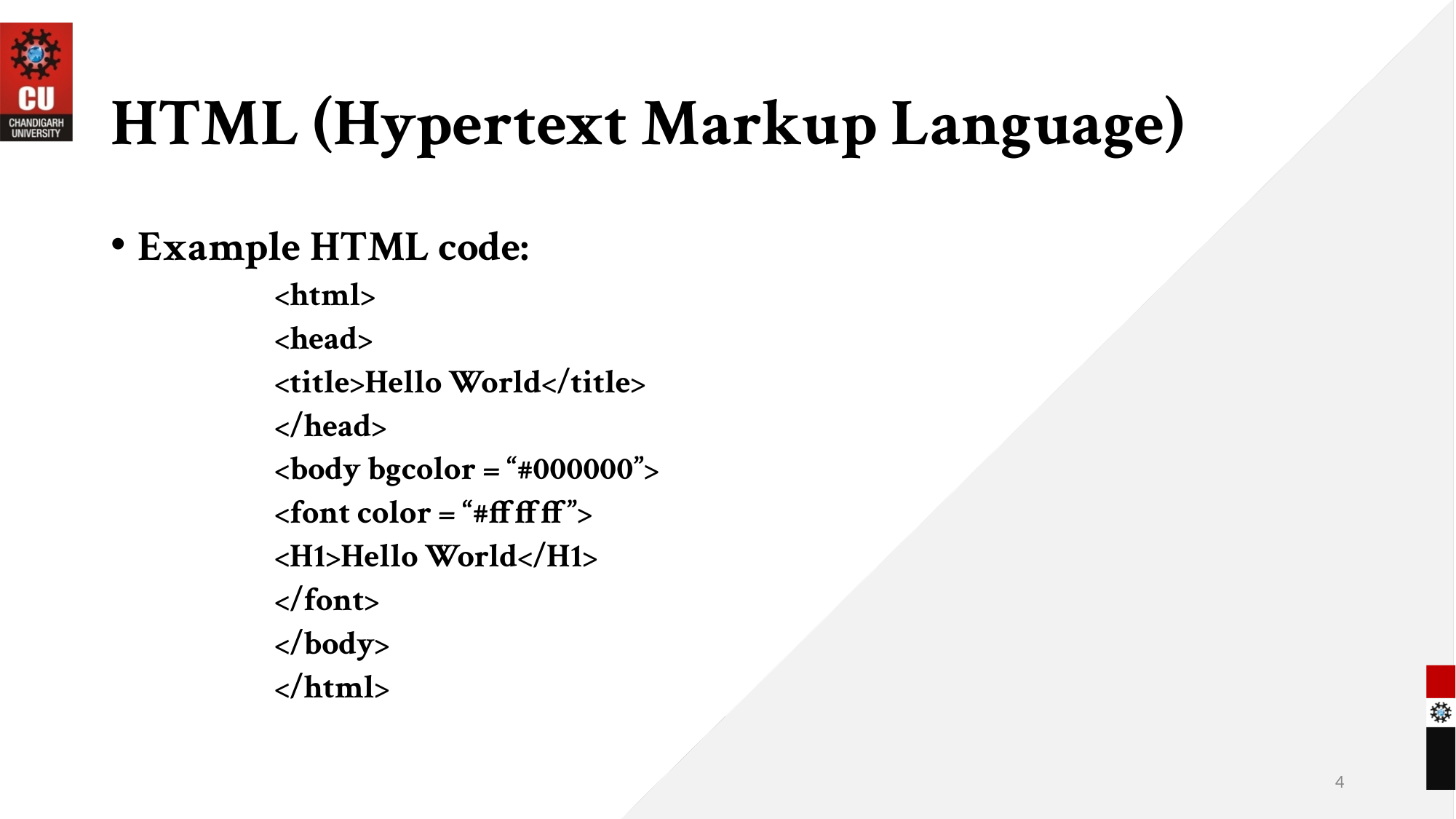

# HTML (Hypertext Markup Language)
Example HTML code:
<html>
<head>
<title>Hello World</title>
</head>
<body bgcolor = “#000000”>
<font color = “#ffffff”>
<H1>Hello World</H1>
</font>
</body>
</html>
4